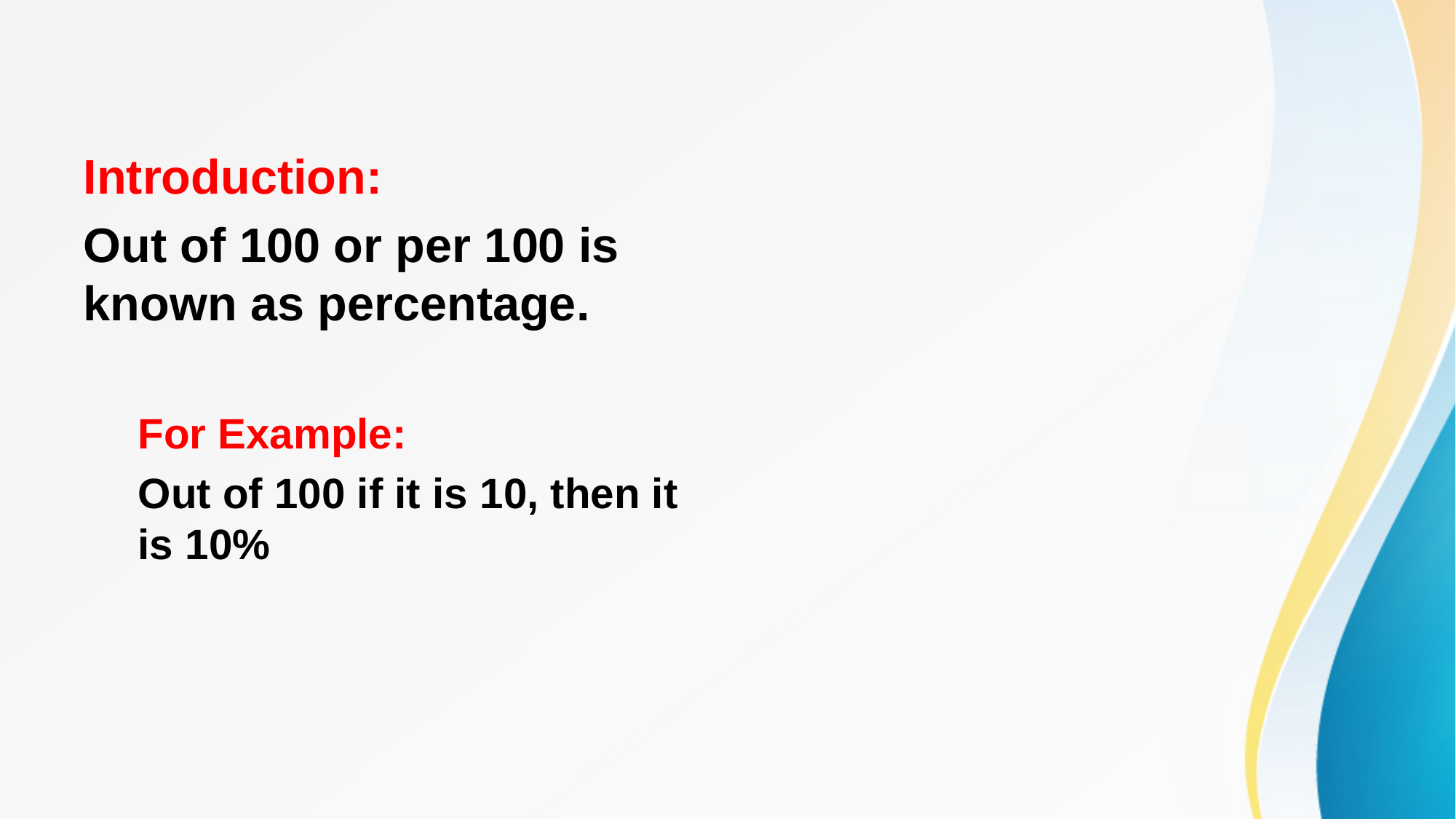

#
Introduction:
Out of 100 or per 100 is known as percentage.

For Example:
Out of 100 if it is 10, then it is 10%